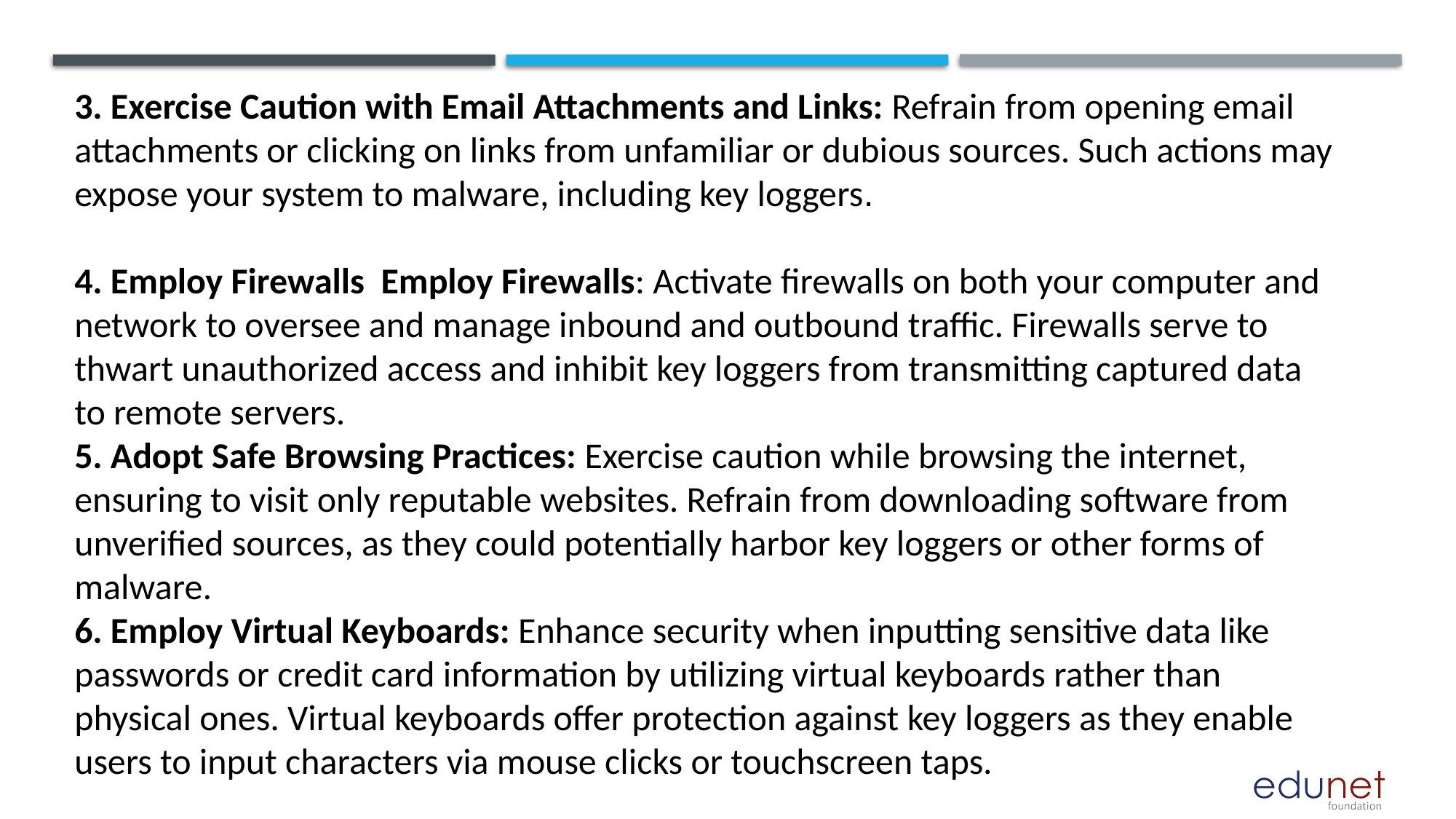

3. Exercise Caution with Email Attachments and Links: Refrain from opening email attachments or clicking on links from unfamiliar or dubious sources. Such actions may expose your system to malware, including key loggers.
4. Employ Firewalls  Employ Firewalls: Activate firewalls on both your computer and network to oversee and manage inbound and outbound traffic. Firewalls serve to thwart unauthorized access and inhibit key loggers from transmitting captured data to remote servers.
5. Adopt Safe Browsing Practices: Exercise caution while browsing the internet, ensuring to visit only reputable websites. Refrain from downloading software from unverified sources, as they could potentially harbor key loggers or other forms of malware.
6. Employ Virtual Keyboards: Enhance security when inputting sensitive data like passwords or credit card information by utilizing virtual keyboards rather than physical ones. Virtual keyboards offer protection against key loggers as they enable users to input characters via mouse clicks or touchscreen taps.